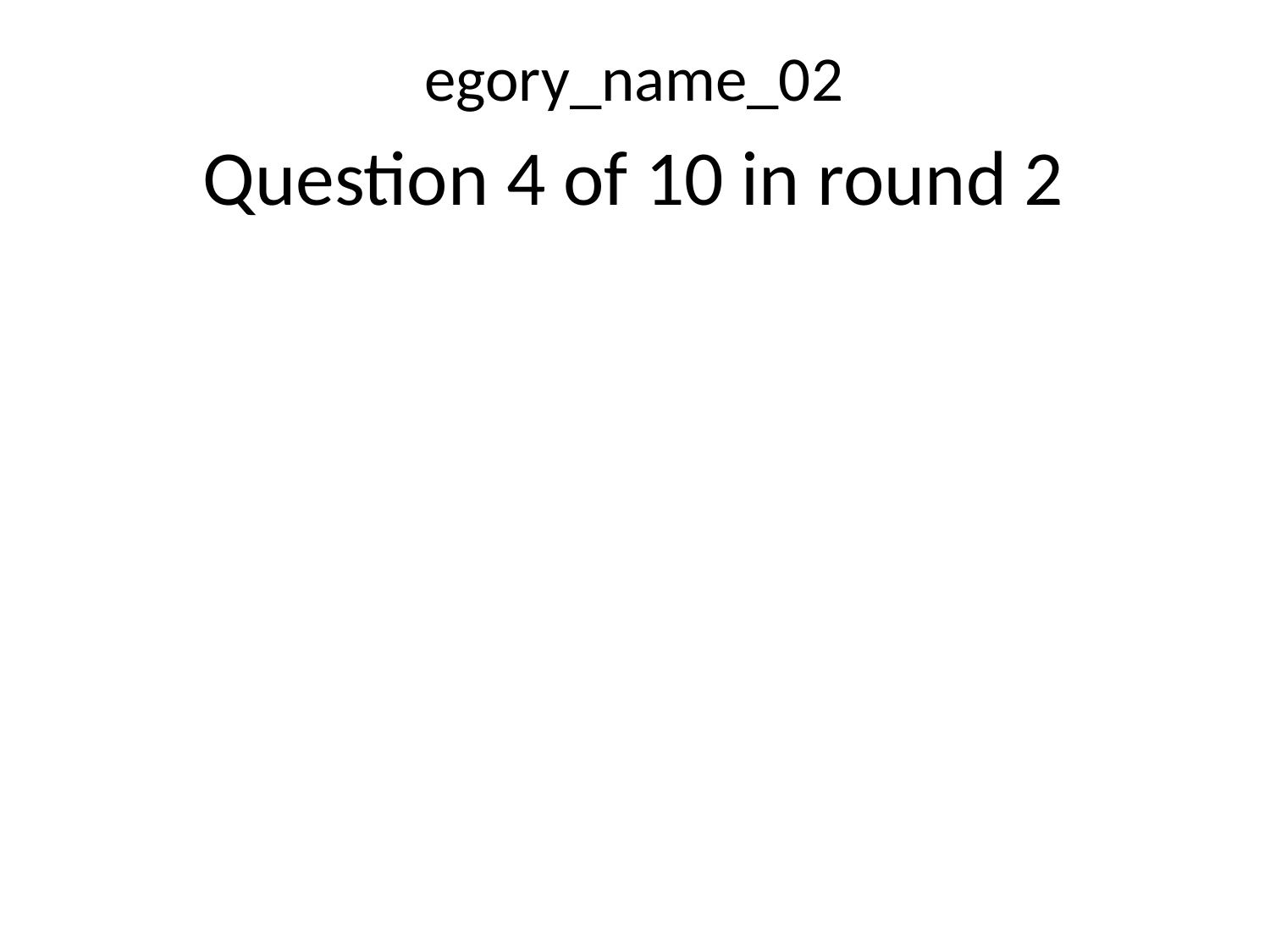

egory_name_02
Question 4 of 10 in round 2